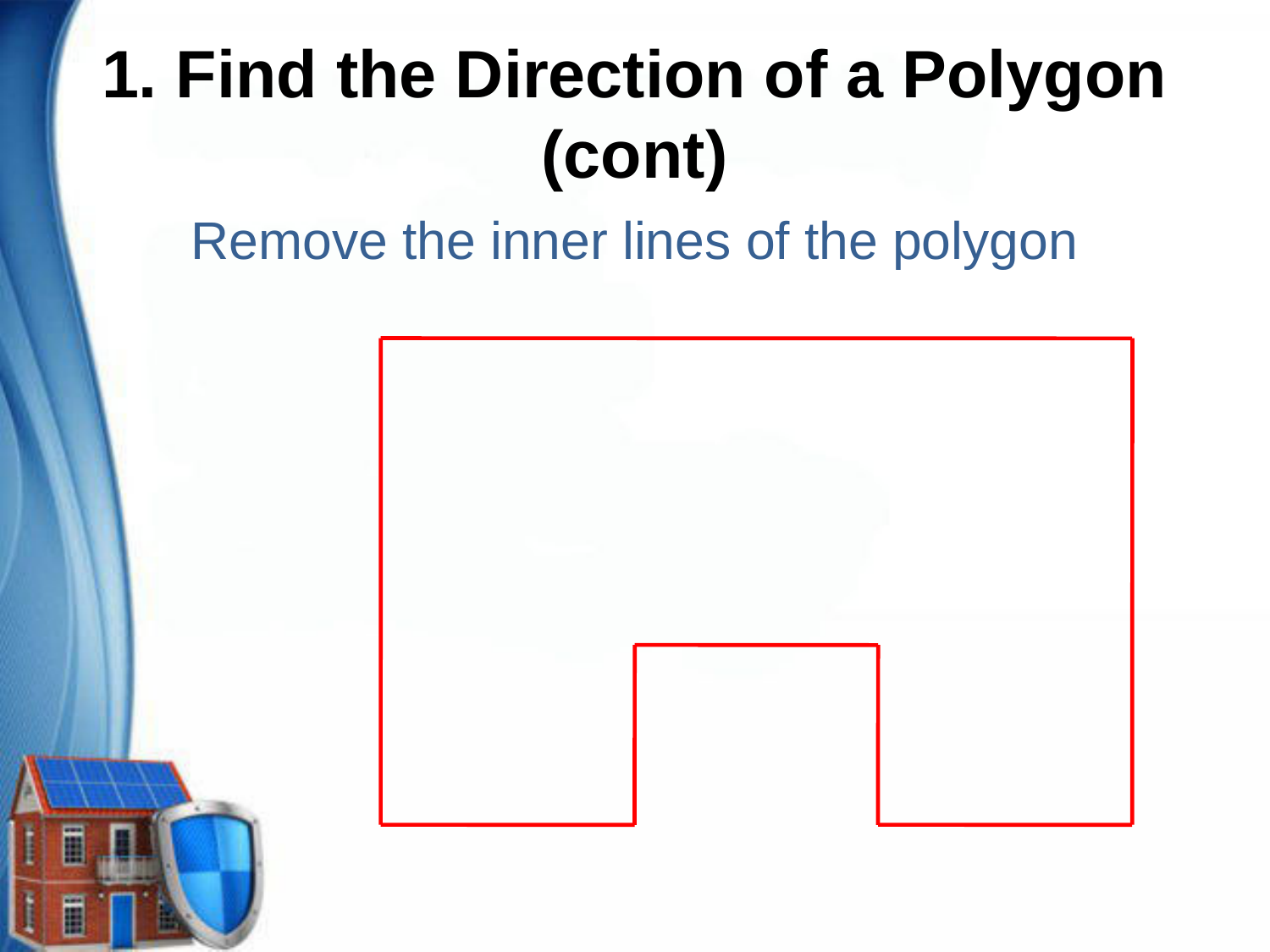

1. Find the Direction of a Polygon (cont)
# Remove the inner lines of the polygon